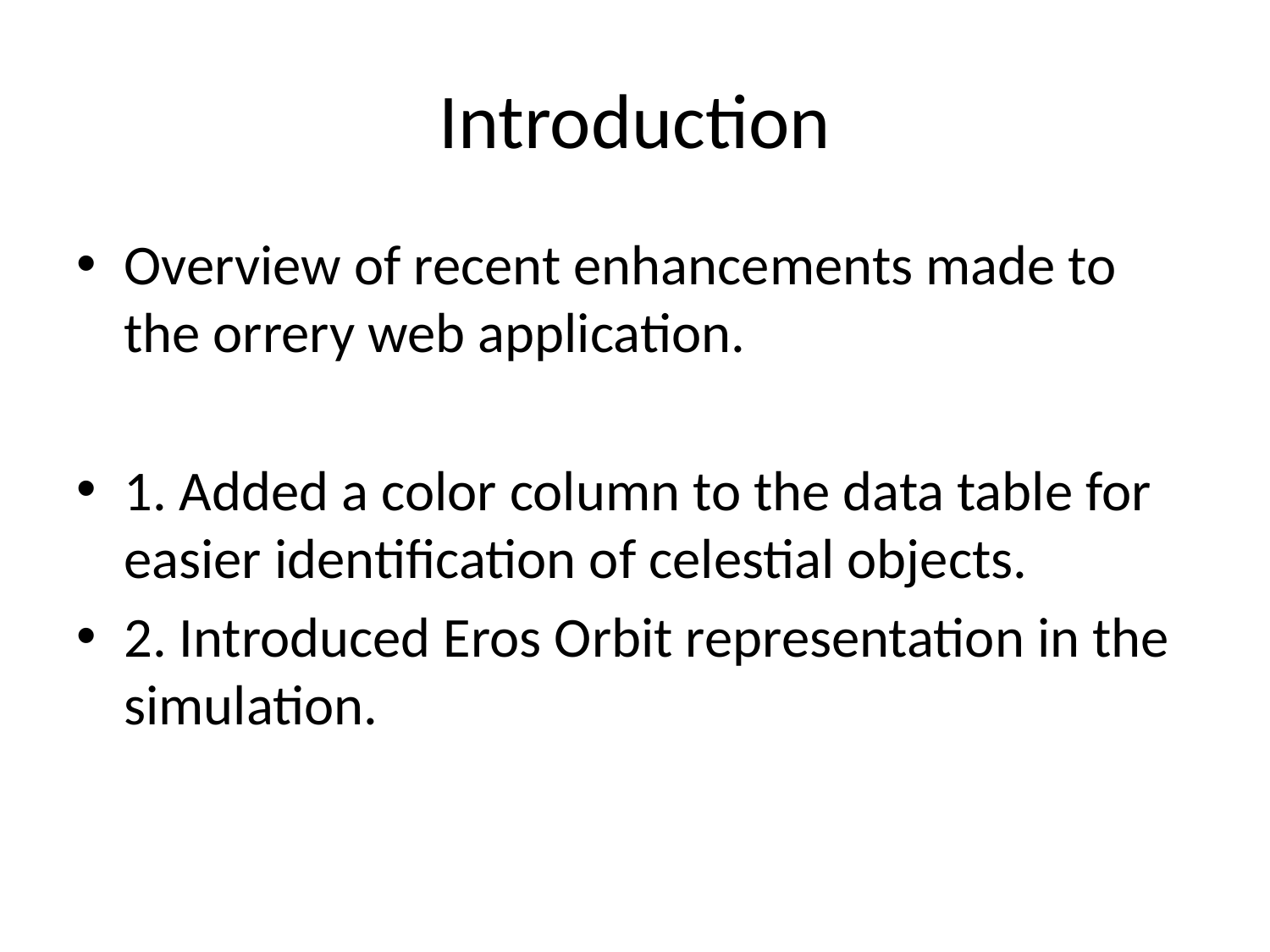

# Introduction
Overview of recent enhancements made to the orrery web application.

1. Added a color column to the data table for easier identification of celestial objects.
2. Introduced Eros Orbit representation in the simulation.